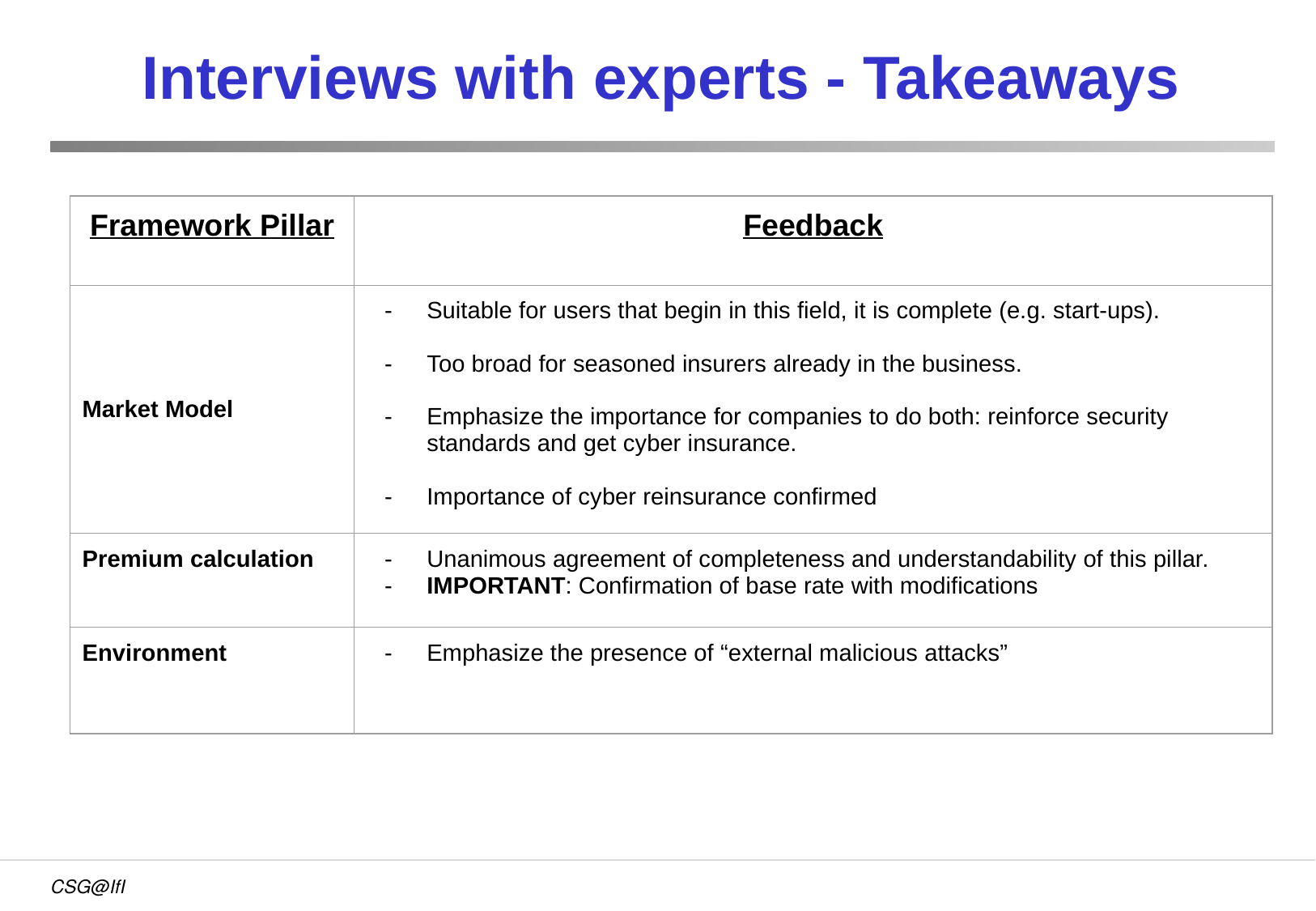

# Interviews with experts - Takeaways
| Framework Pillar | Feedback |
| --- | --- |
| Market Model | Suitable for users that begin in this field, it is complete (e.g. start-ups). Too broad for seasoned insurers already in the business. Emphasize the importance for companies to do both: reinforce security standards and get cyber insurance. Importance of cyber reinsurance confirmed |
| Premium calculation | Unanimous agreement of completeness and understandability of this pillar. IMPORTANT: Confirmation of base rate with modifications |
| Environment | Emphasize the presence of “external malicious attacks” |